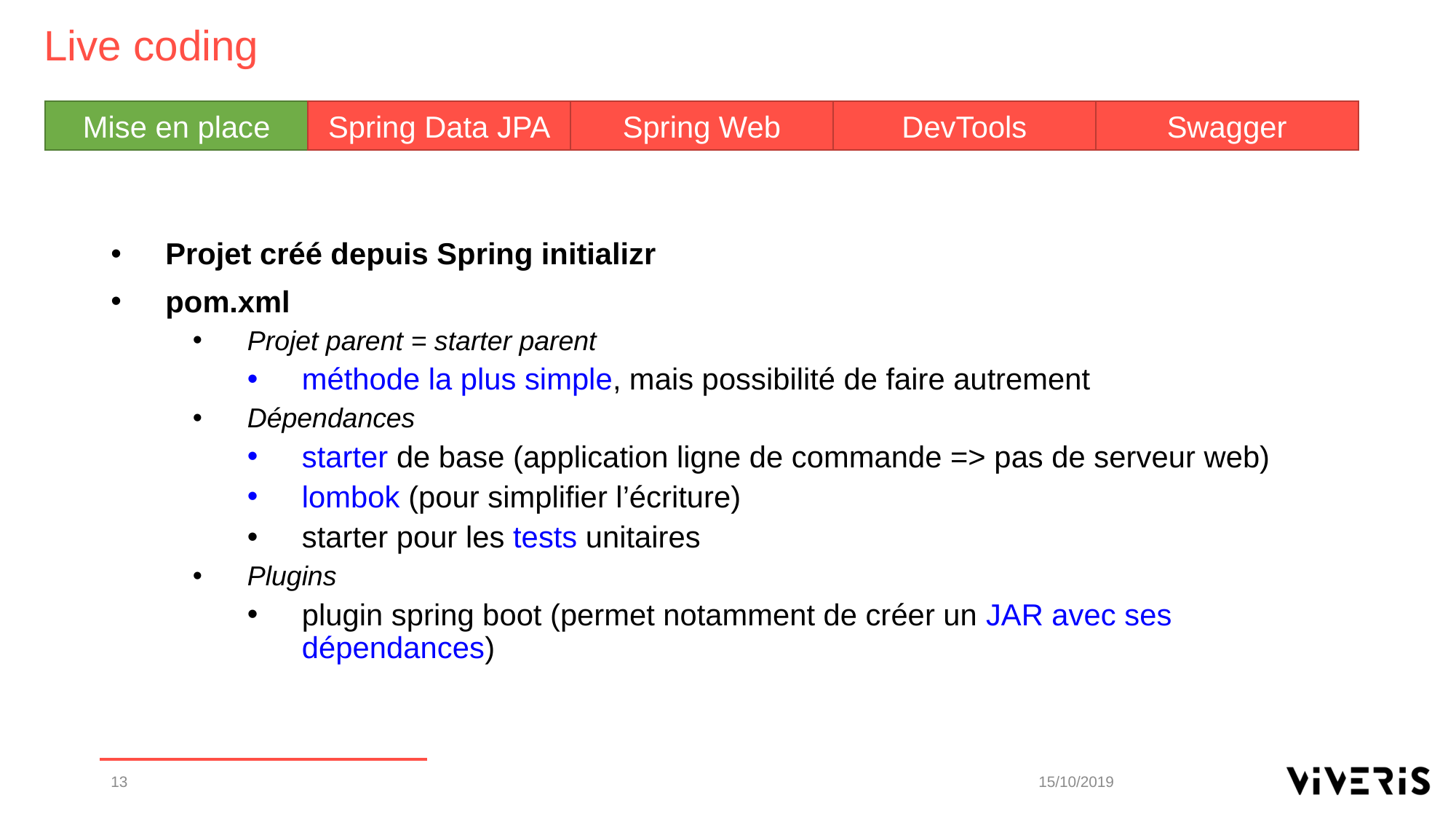

Live coding
Mise en place
Spring Data JPA
Spring Web
DevTools
Swagger
Projet créé depuis Spring initializr
pom.xml
Projet parent = starter parent
méthode la plus simple, mais possibilité de faire autrement
Dépendances
starter de base (application ligne de commande => pas de serveur web)
lombok (pour simplifier l’écriture)
starter pour les tests unitaires
Plugins
plugin spring boot (permet notamment de créer un JAR avec ses dépendances)

13
15/10/2019